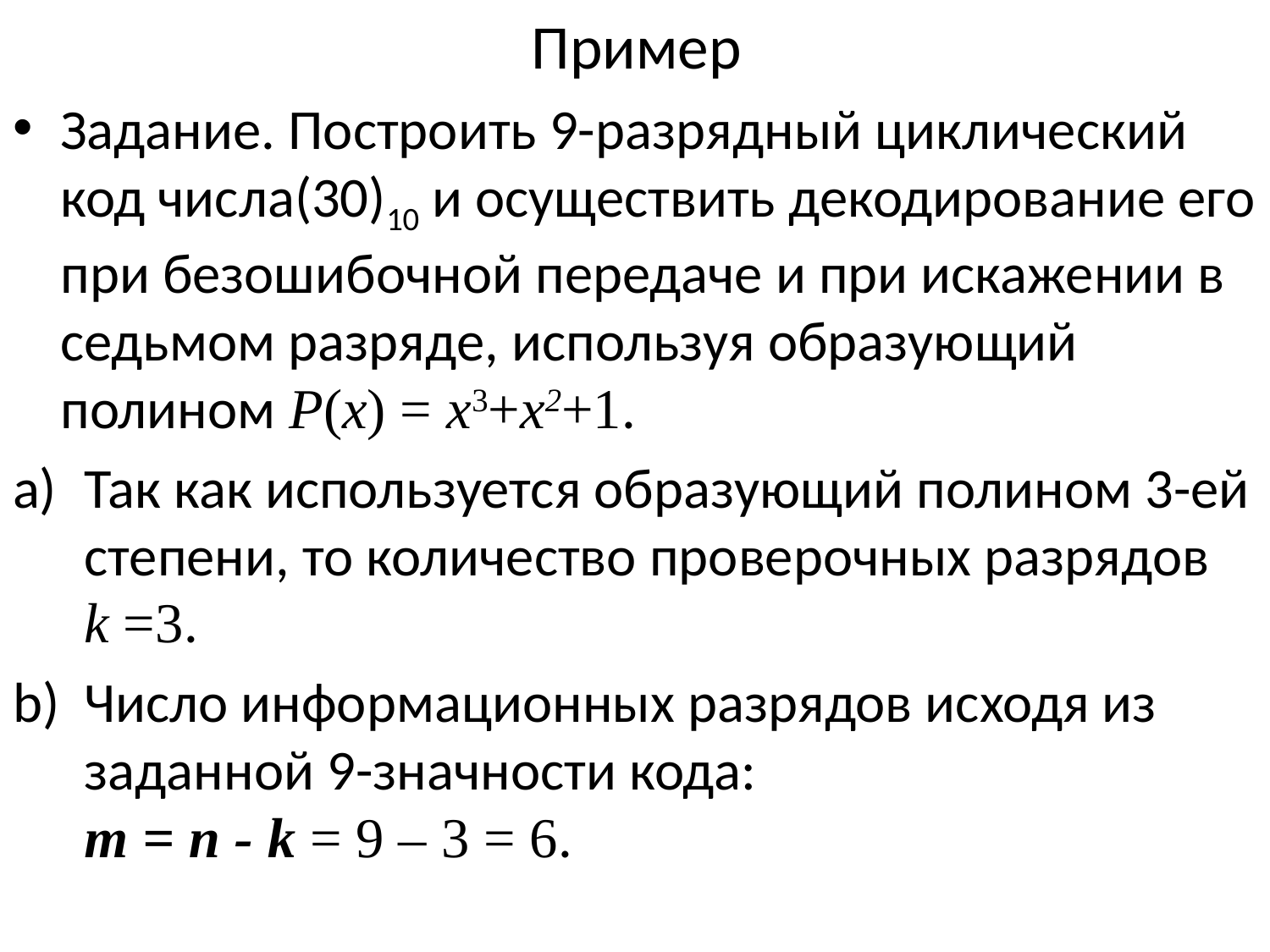

# Пример
Задание. Построить 9-разрядный циклический код числа(30)10 и осуществить декодирование его при безошибочной передаче и при искажении в седьмом разряде, используя образующий полином P(x) = x3+x2+1.
Так как используется образующий полином 3-ей степени, то количество проверочных разрядов  k =3.
Число информационных разрядов исходя из заданной 9-значности кода:
m = n - k = 9 – 3 = 6.